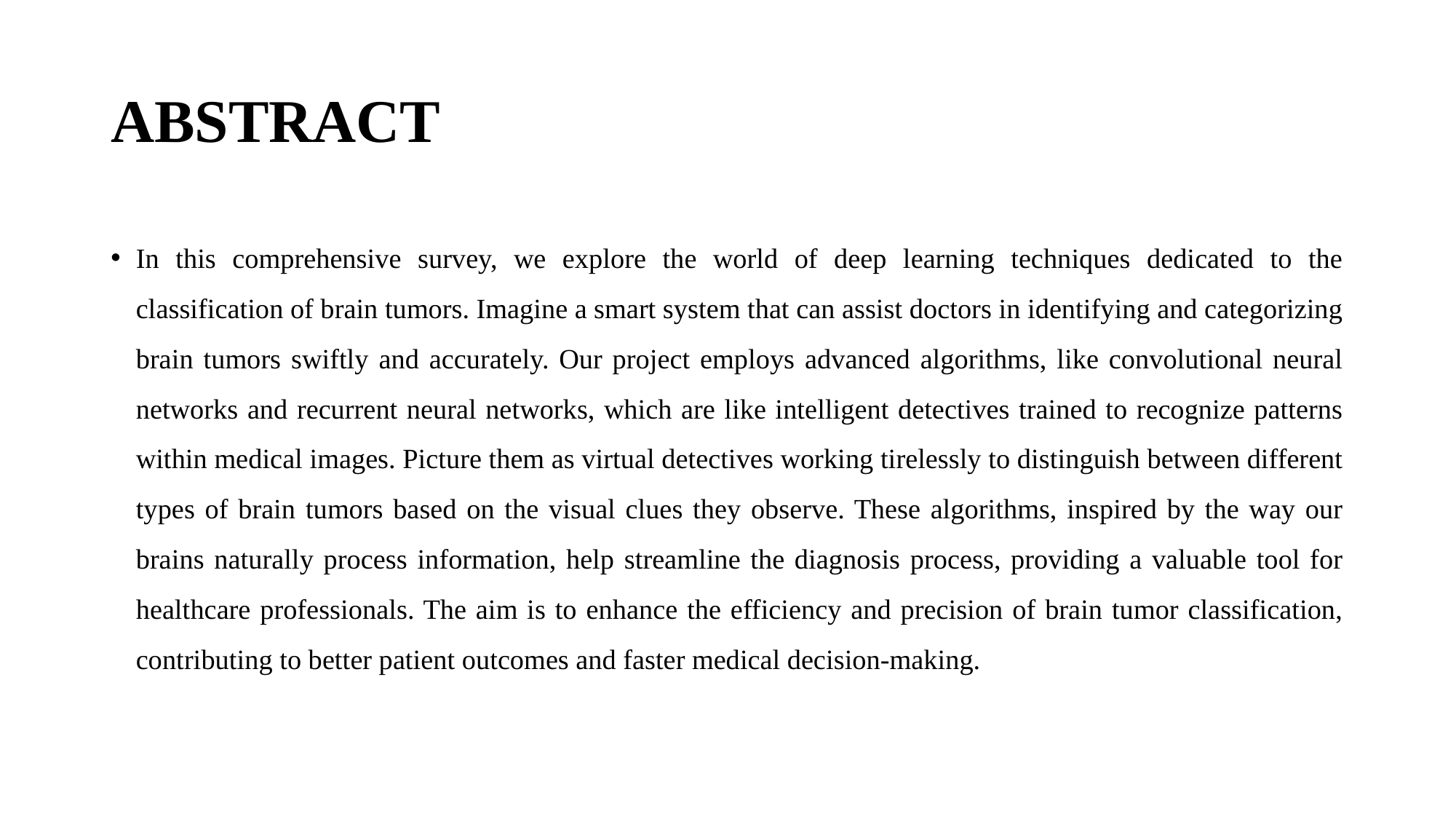

# ABSTRACT
In this comprehensive survey, we explore the world of deep learning techniques dedicated to the classification of brain tumors. Imagine a smart system that can assist doctors in identifying and categorizing brain tumors swiftly and accurately. Our project employs advanced algorithms, like convolutional neural networks and recurrent neural networks, which are like intelligent detectives trained to recognize patterns within medical images. Picture them as virtual detectives working tirelessly to distinguish between different types of brain tumors based on the visual clues they observe. These algorithms, inspired by the way our brains naturally process information, help streamline the diagnosis process, providing a valuable tool for healthcare professionals. The aim is to enhance the efficiency and precision of brain tumor classification, contributing to better patient outcomes and faster medical decision-making.